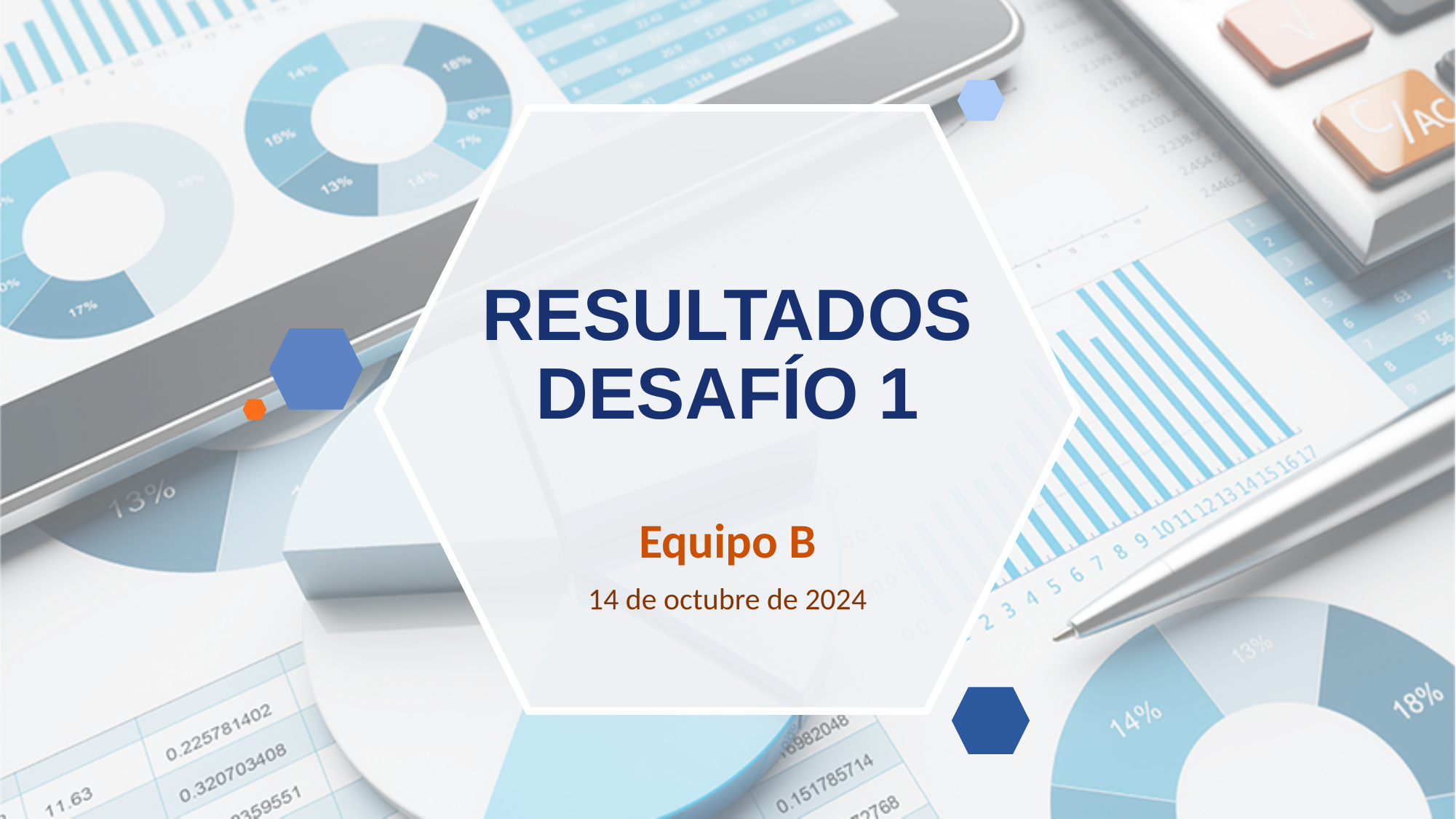

# RESULTADOS DESAFÍO 1

Equipo B
14 de octubre de 2024